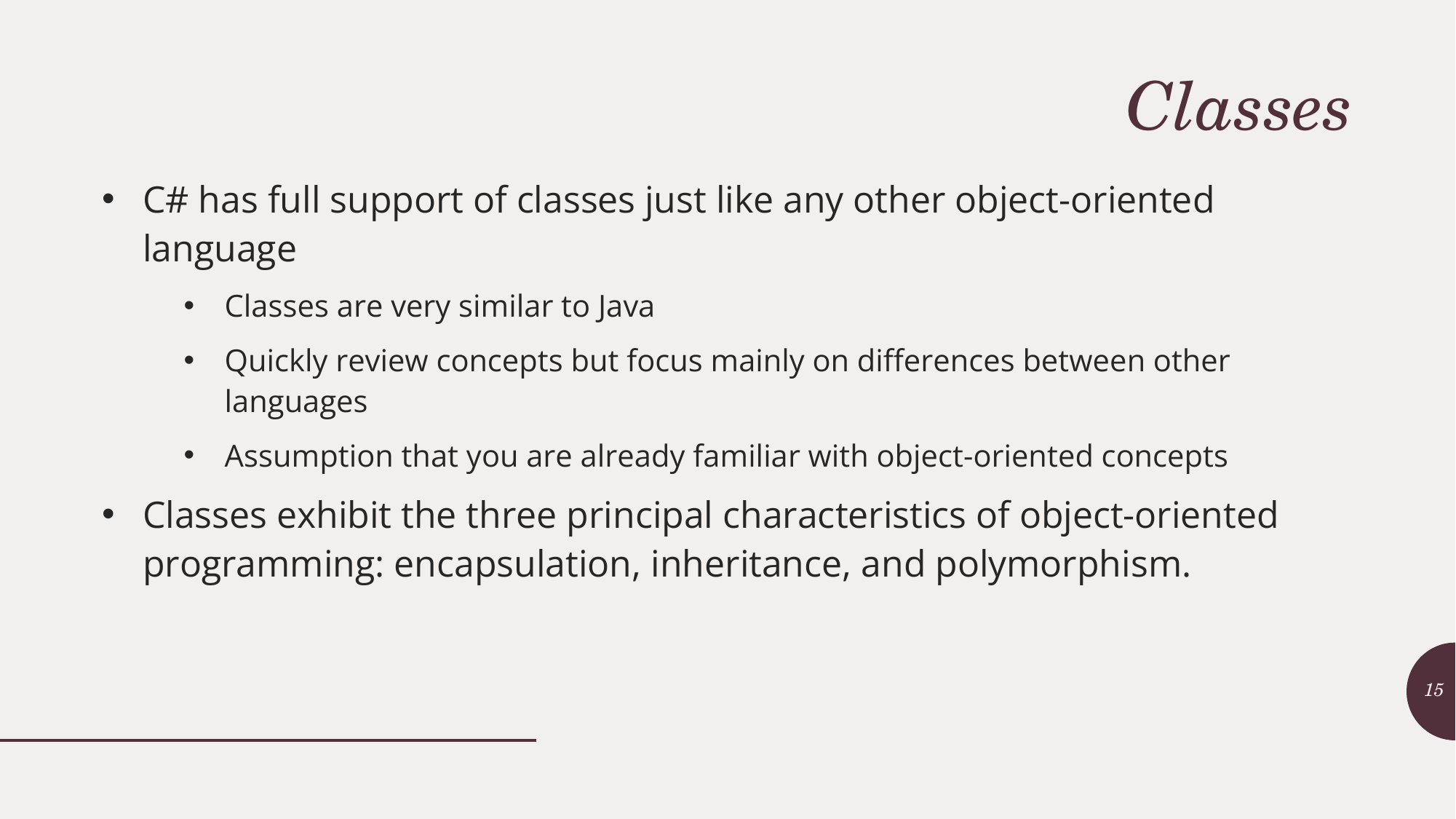

# Classes
C# has full support of classes just like any other object-oriented language
Classes are very similar to Java
Quickly review concepts but focus mainly on differences between other languages
Assumption that you are already familiar with object-oriented concepts
Classes exhibit the three principal characteristics of object-oriented programming: encapsulation, inheritance, and polymorphism.
15